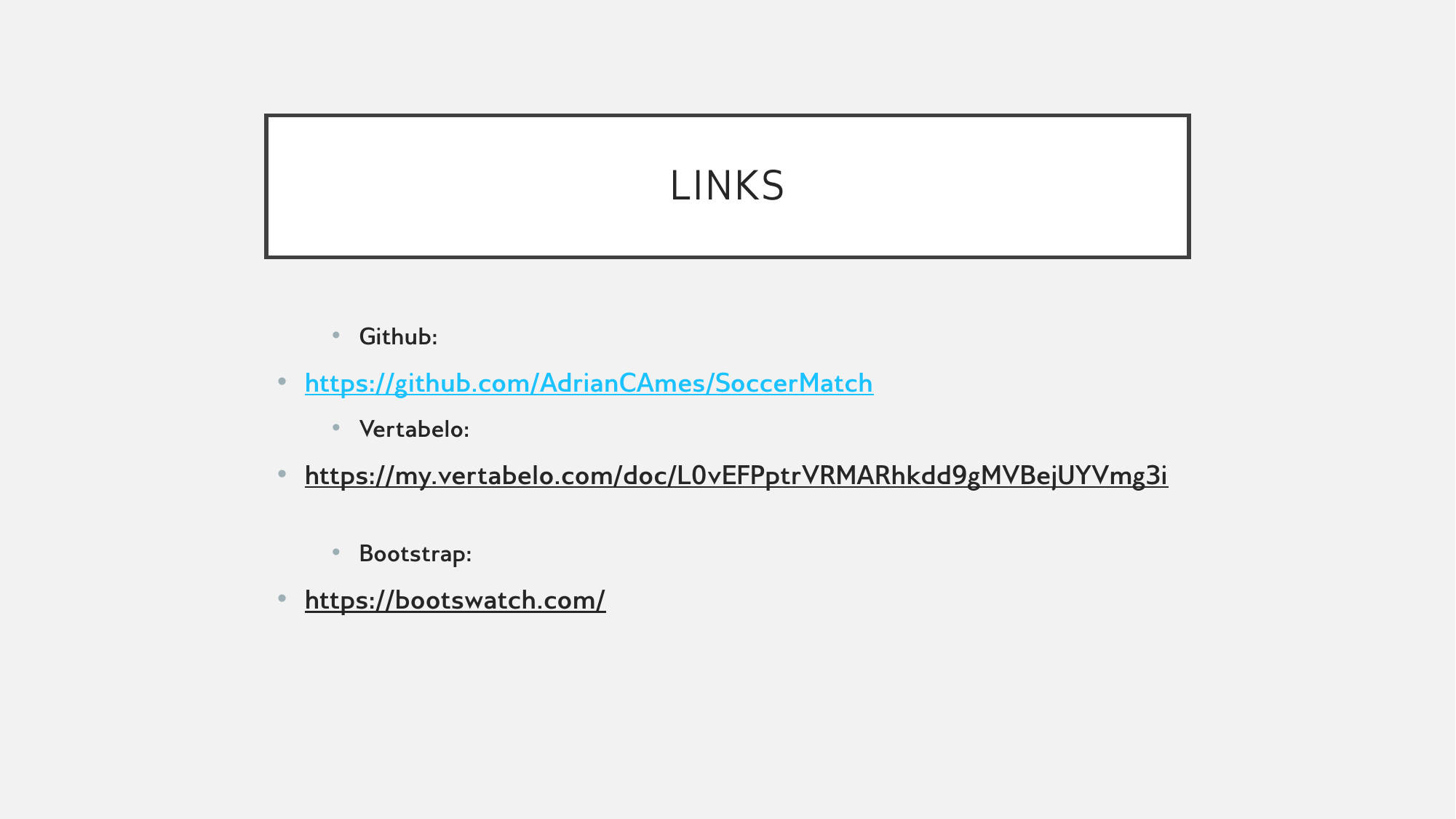

# Links
Github:
https://github.com/AdrianCAmes/SoccerMatch
Vertabelo:
https://my.vertabelo.com/doc/L0vEFPptrVRMARhkdd9gMVBejUYVmg3i
Bootstrap:
https://bootswatch.com/